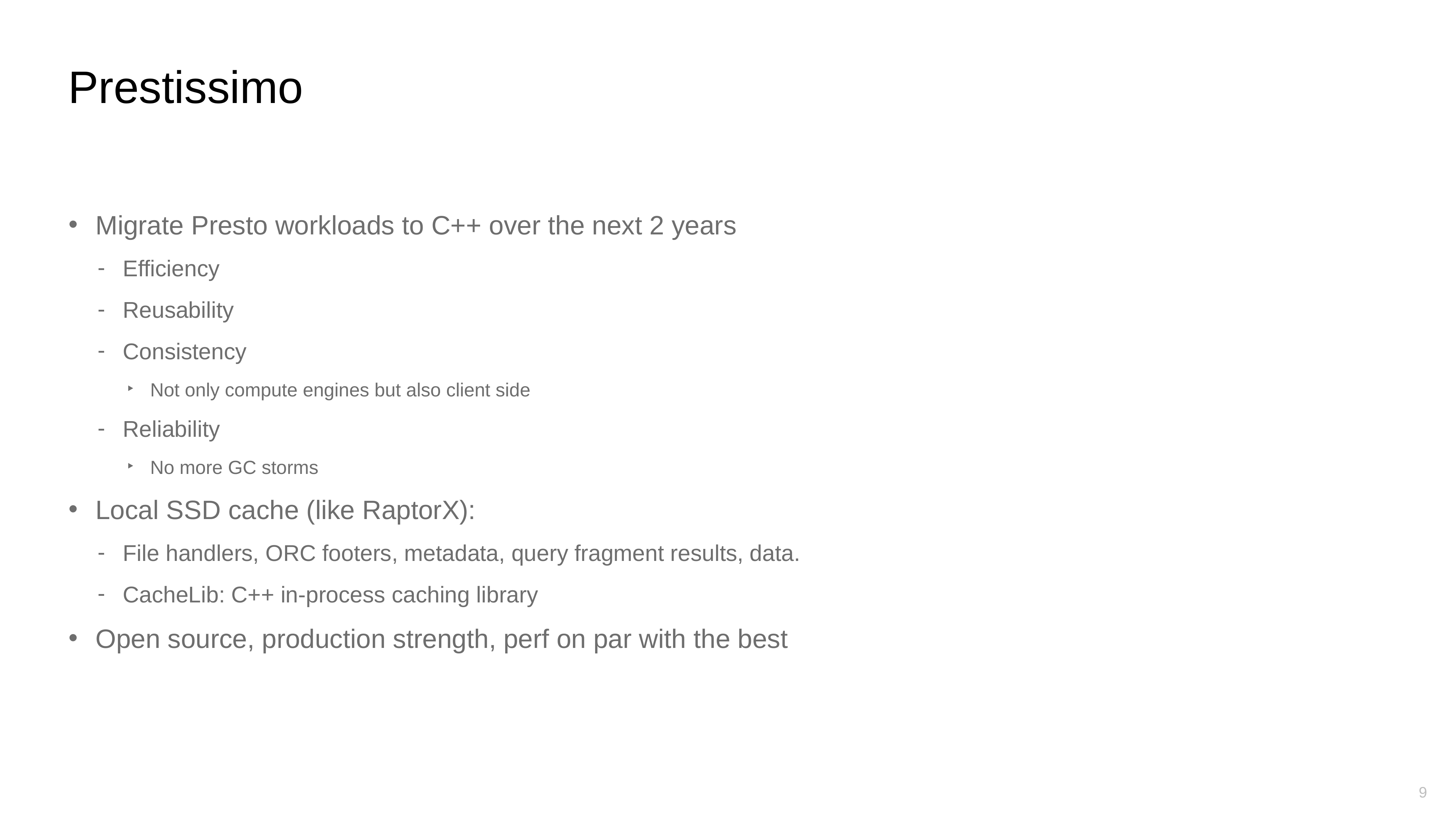

# Prestissimo
Migrate Presto workloads to C++ over the next 2 years
Efficiency
Reusability
Consistency
Not only compute engines but also client side
Reliability
No more GC storms
Local SSD cache (like RaptorX):
File handlers, ORC footers, metadata, query fragment results, data.
CacheLib: C++ in-process caching library
Open source, production strength, perf on par with the best

9